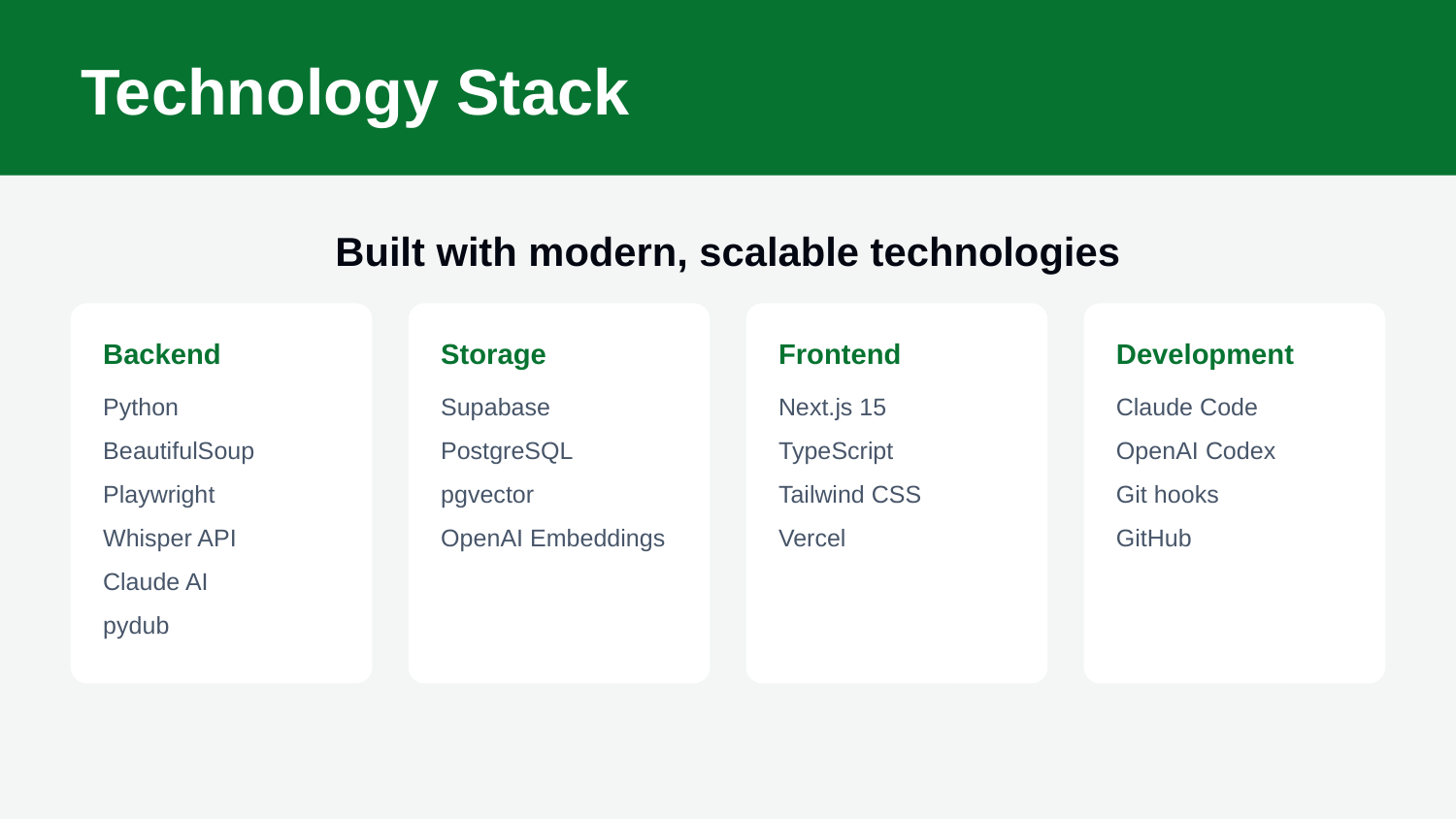

Technology Stack
Built with modern, scalable technologies

Backend
Storage
Frontend
Development
Python
Supabase
Next.js 15
Claude Code
BeautifulSoup
PostgreSQL
TypeScript
OpenAI Codex
Playwright
pgvector
Tailwind CSS
Git hooks
Whisper API
OpenAI Embeddings
Vercel
GitHub
Claude AI
pydub